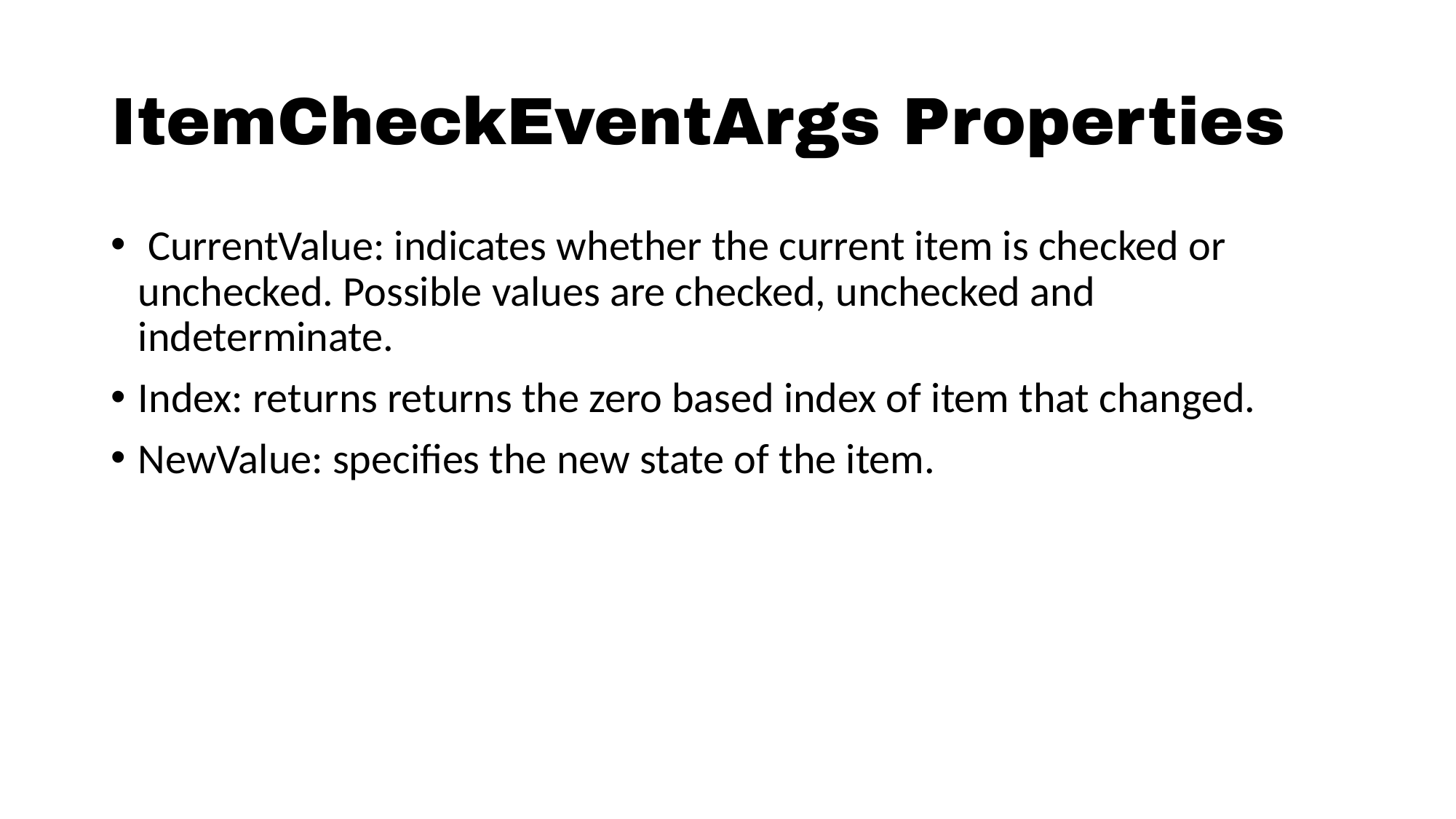

# ItemCheckEventArgs Properties
 CurrentValue: indicates whether the current item is checked or unchecked. Possible values are checked, unchecked and indeterminate.
Index: returns returns the zero based index of item that changed.
NewValue: specifies the new state of the item.